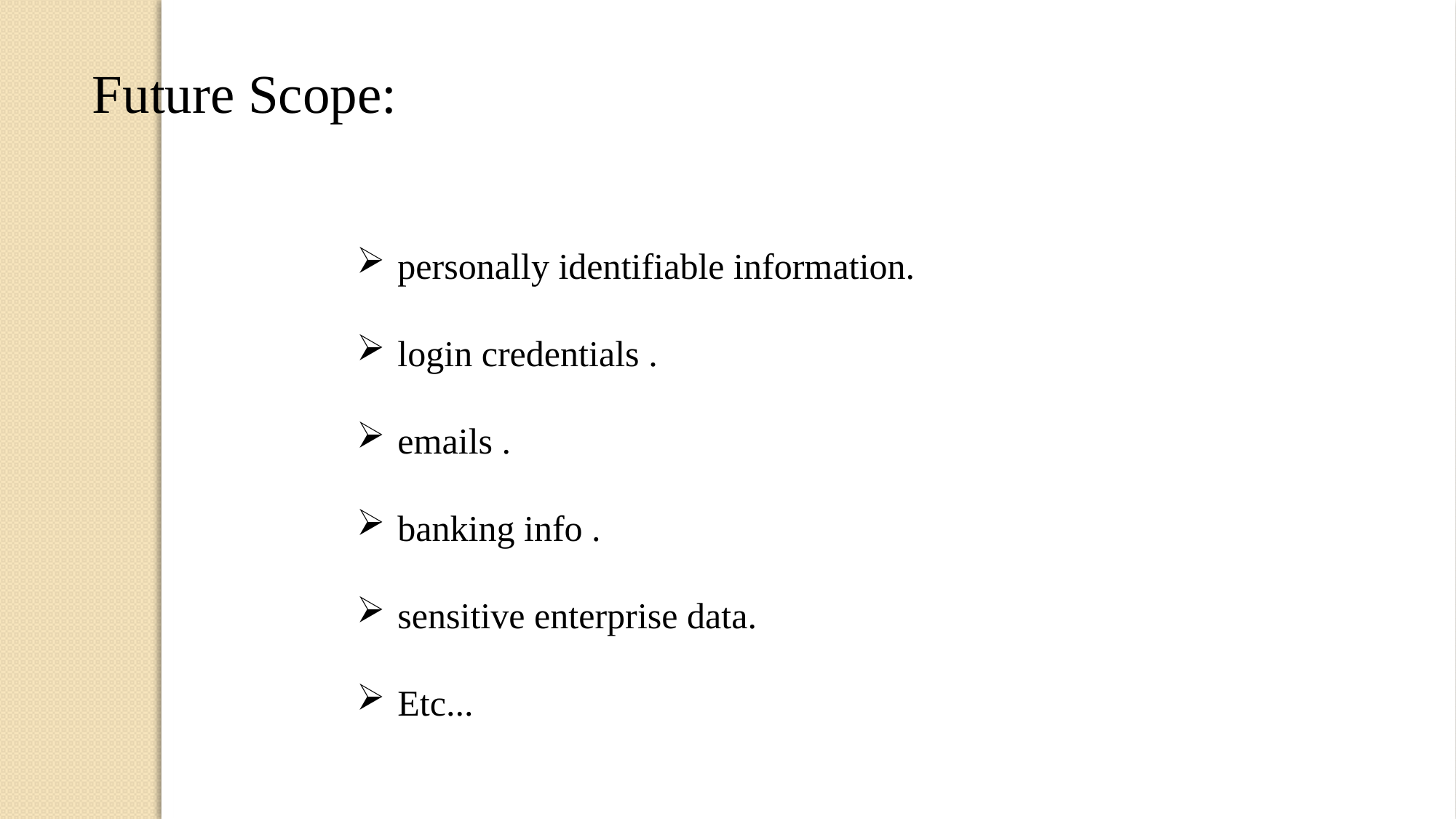

Future Scope:
personally identifiable information.

login credentials .

emails .

banking info .

sensitive enterprise data.

Etc...